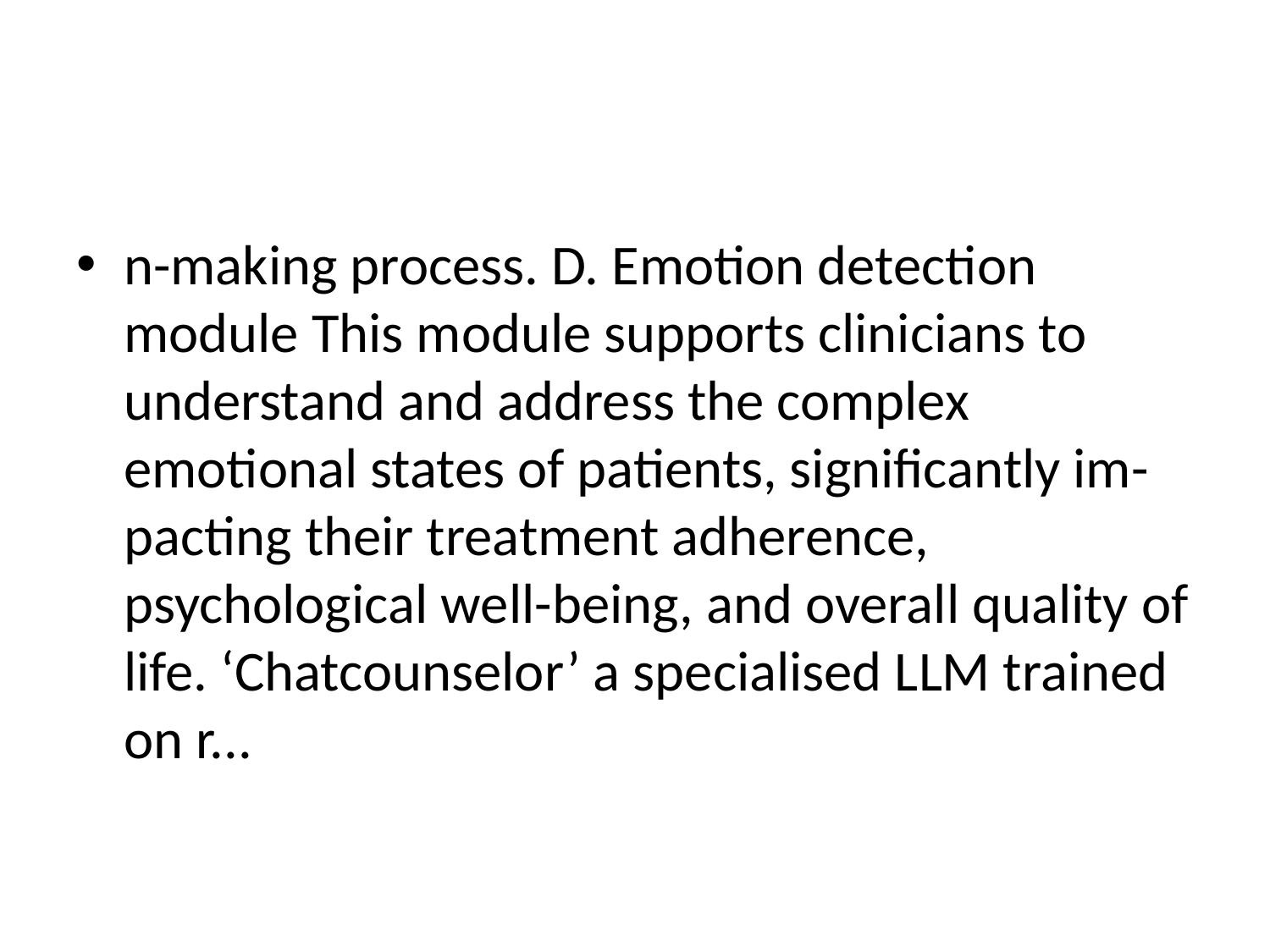

#
n-making process. D. Emotion detection module This module supports clinicians to understand and address the complex emotional states of patients, significantly im- pacting their treatment adherence, psychological well-being, and overall quality of life. ‘Chatcounselor’ a specialised LLM trained on r...